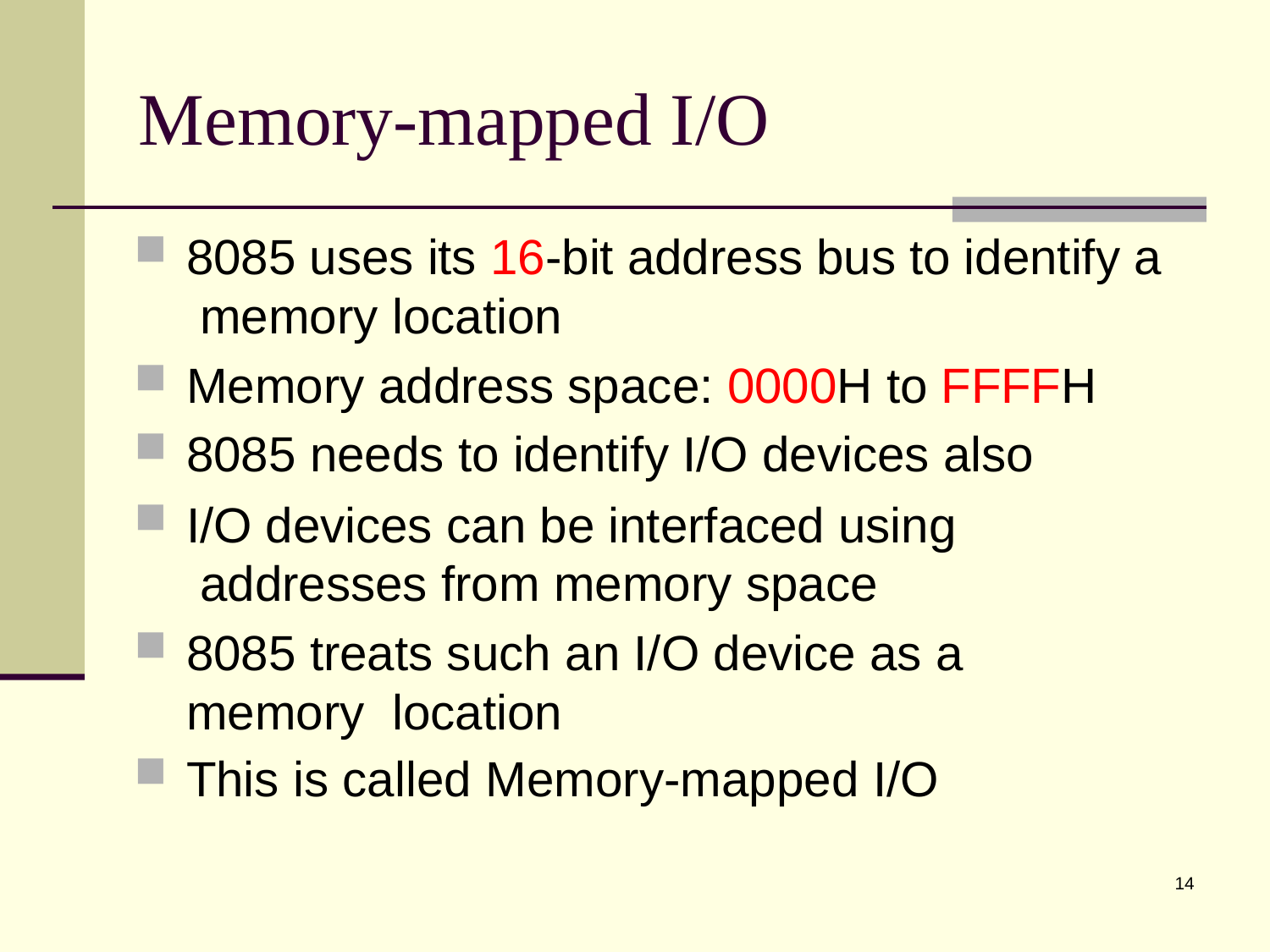

# Memory-mapped I/O
8085 uses its 16-bit address bus to identify a  memory location
Memory address space: 0000H to FFFFH
8085 needs to identify I/O devices also
I/O devices can be interfaced using  addresses from memory space
8085 treats such an I/O device as a memory  location
This is called Memory-mapped I/O
14